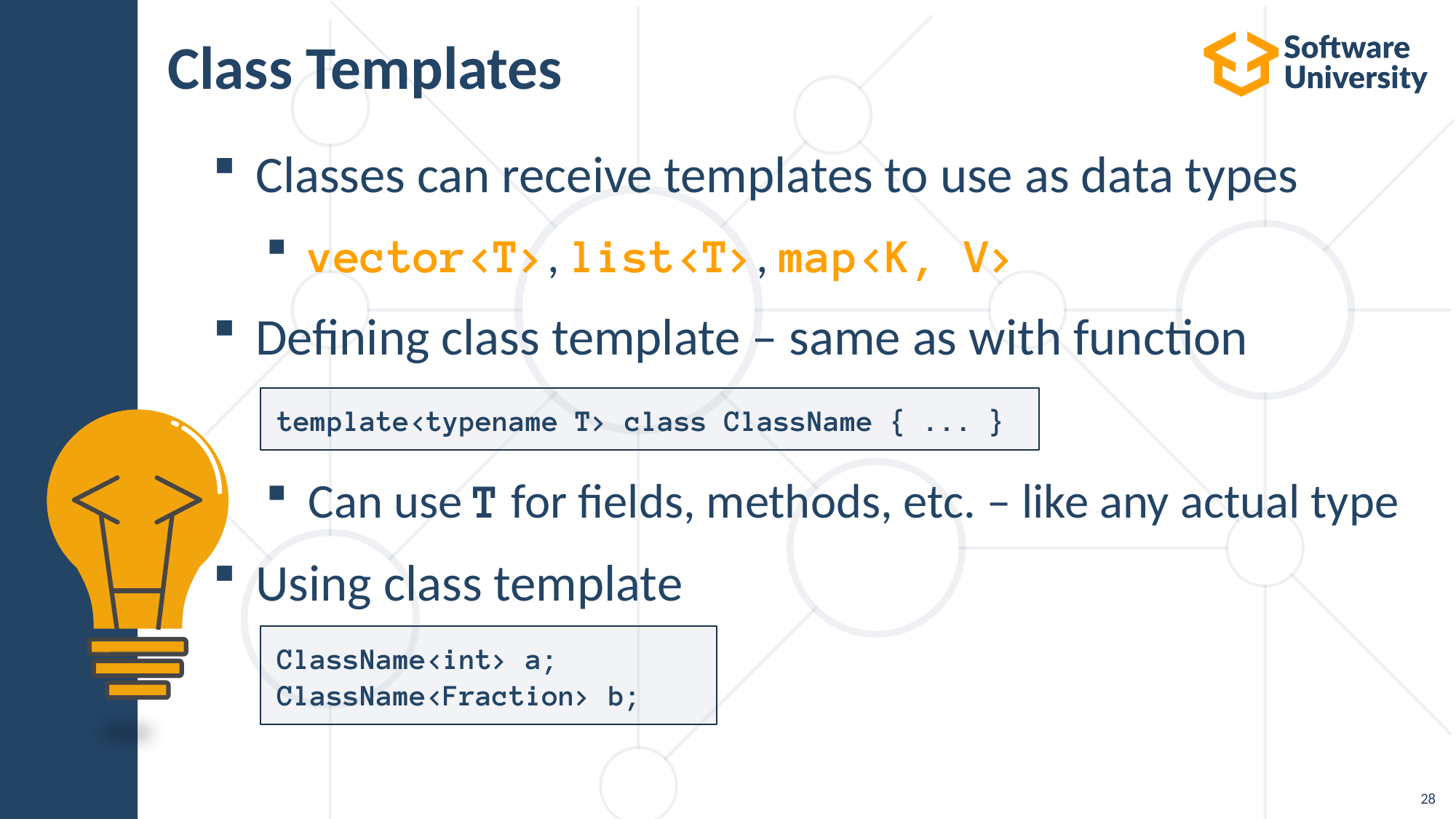

# Class Templates
Classes can receive templates to use as data types
vector<T>, list<T>, map<K, V>
Defining class template – same as with function

Can use T for fields, methods, etc. – like any actual type
Using class template
template<typename T> class ClassName { ... }
ClassName<int> a;
ClassName<Fraction> b;
28